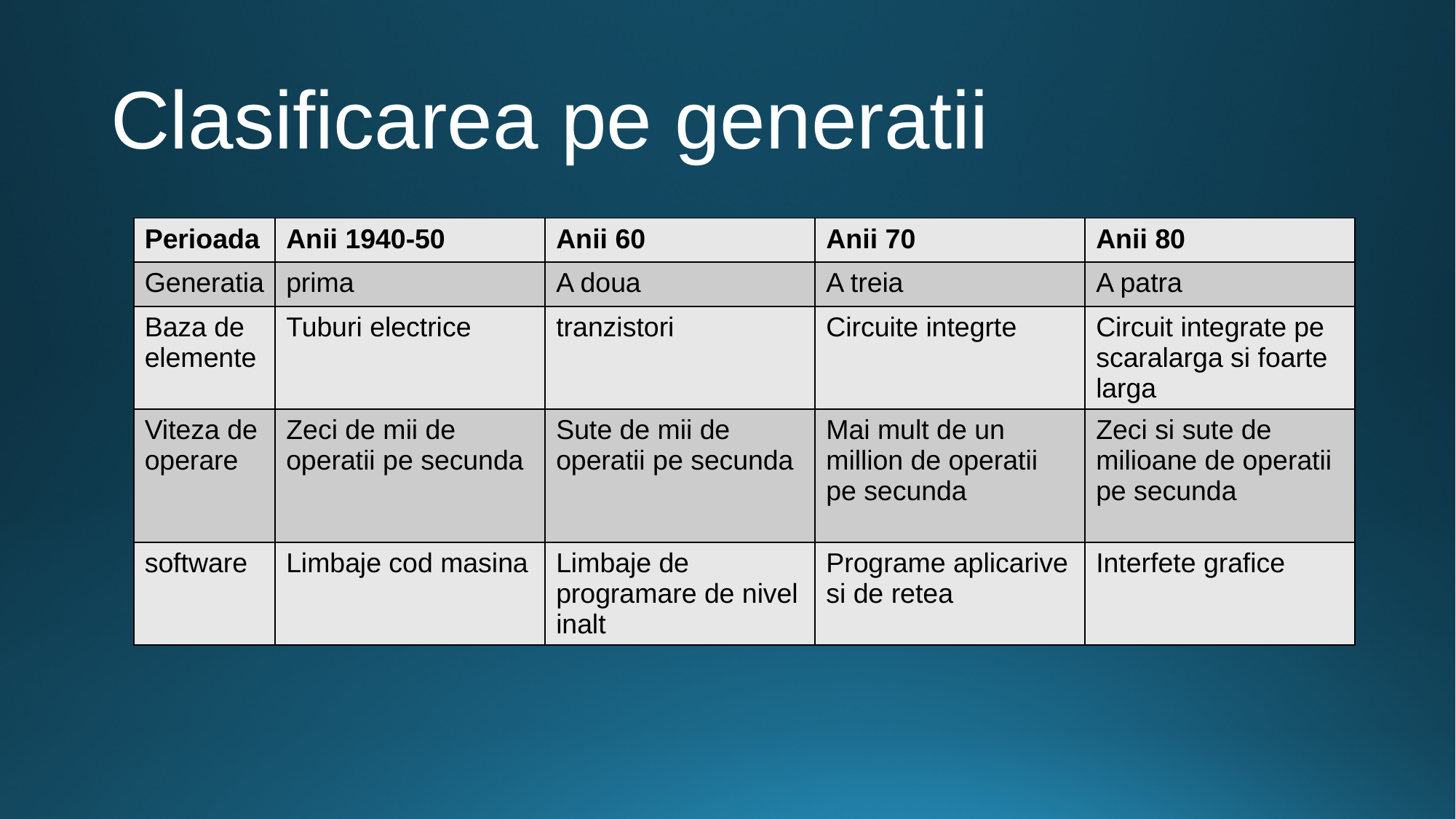

# Clasificarea pe generatii
| Perioada | Anii 1940-50 | Anii 60 | Anii 70 | Anii 80 |
| --- | --- | --- | --- | --- |
| Generatia | prima | A doua | A treia | A patra |
| Baza de elemente | Tuburi electrice | tranzistori | Circuite integrte | Circuit integrate pe scaralarga si foarte larga |
| Viteza de operare | Zeci de mii de operatii pe secunda | Sute de mii de operatii pe secunda | Mai mult de un million de operatii pe secunda | Zeci si sute de milioane de operatii pe secunda |
| software | Limbaje cod masina | Limbaje de programare de nivel inalt | Programe aplicarive si de retea | Interfete grafice |